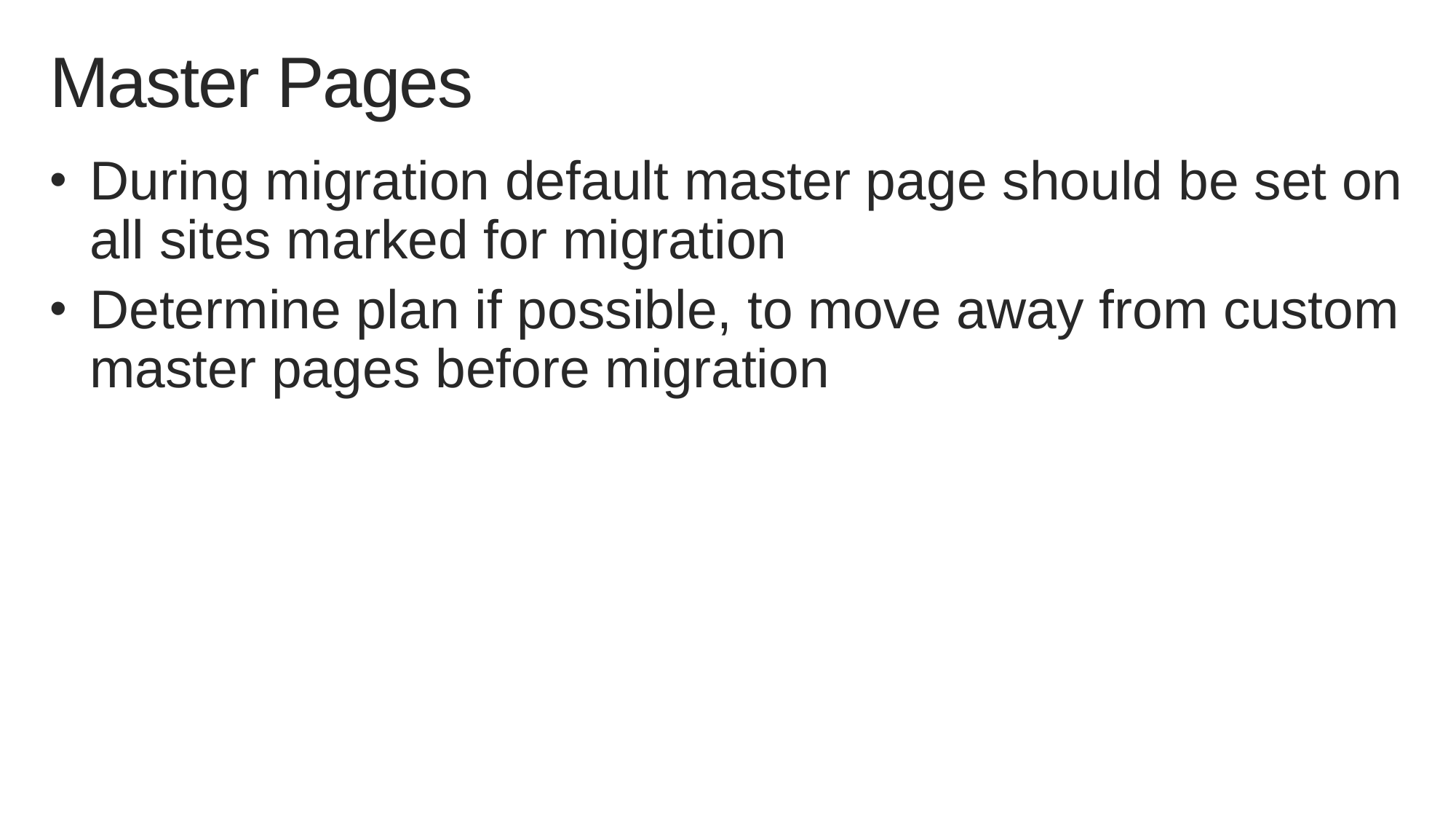

# Master Pages
During migration default master page should be set on all sites marked for migration
Determine plan if possible, to move away from custom master pages before migration